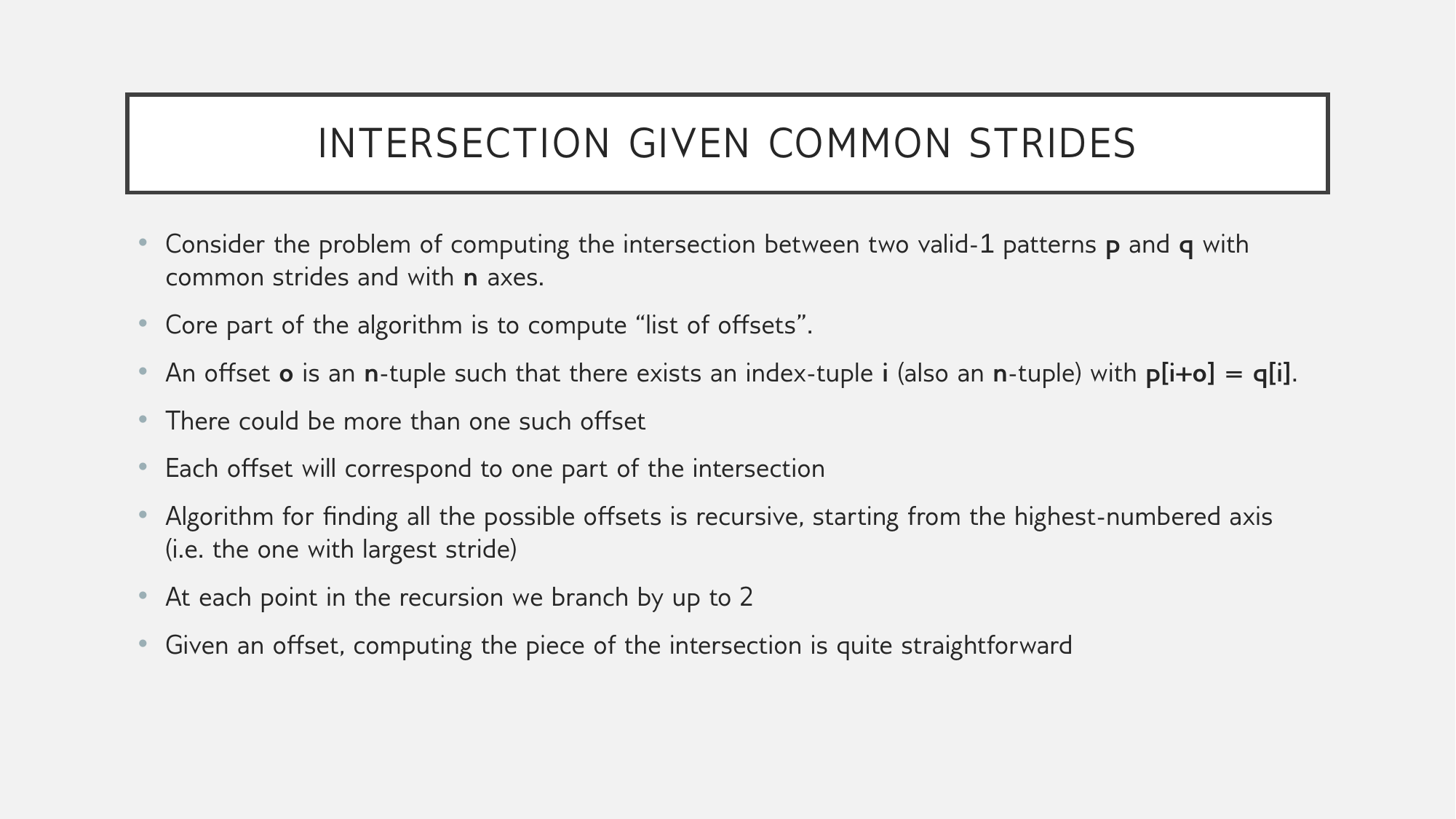

# intersection given common strides
Consider the problem of computing the intersection between two valid-1 patterns p and q with common strides and with n axes.
Core part of the algorithm is to compute “list of offsets”.
An offset o is an n-tuple such that there exists an index-tuple i (also an n-tuple) with p[i+o] = q[i].
There could be more than one such offset
Each offset will correspond to one part of the intersection
Algorithm for finding all the possible offsets is recursive, starting from the highest-numbered axis (i.e. the one with largest stride)
At each point in the recursion we branch by up to 2
Given an offset, computing the piece of the intersection is quite straightforward